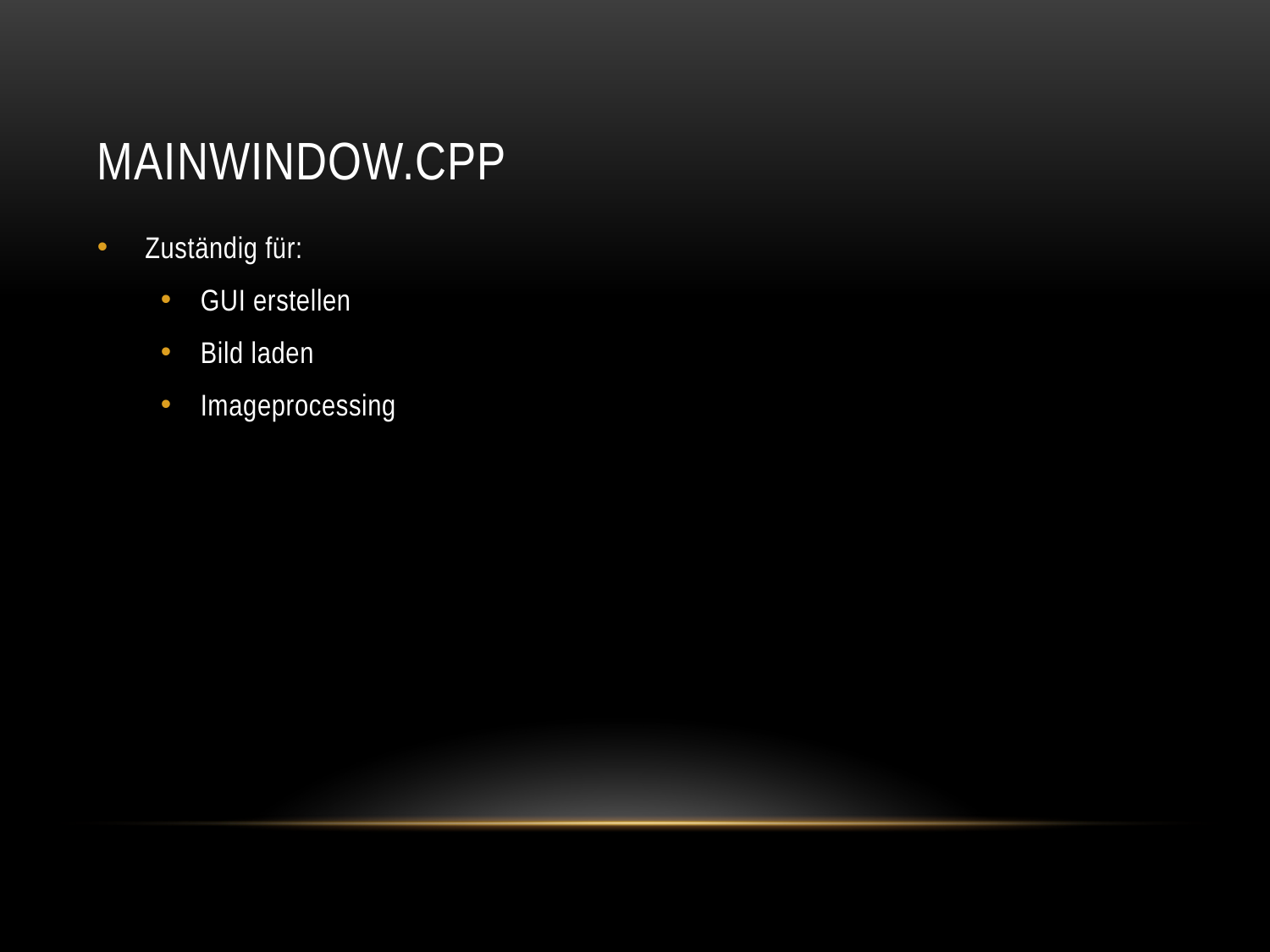

# Mainwindow.cpp
Zuständig für:
GUI erstellen
Bild laden
Imageprocessing